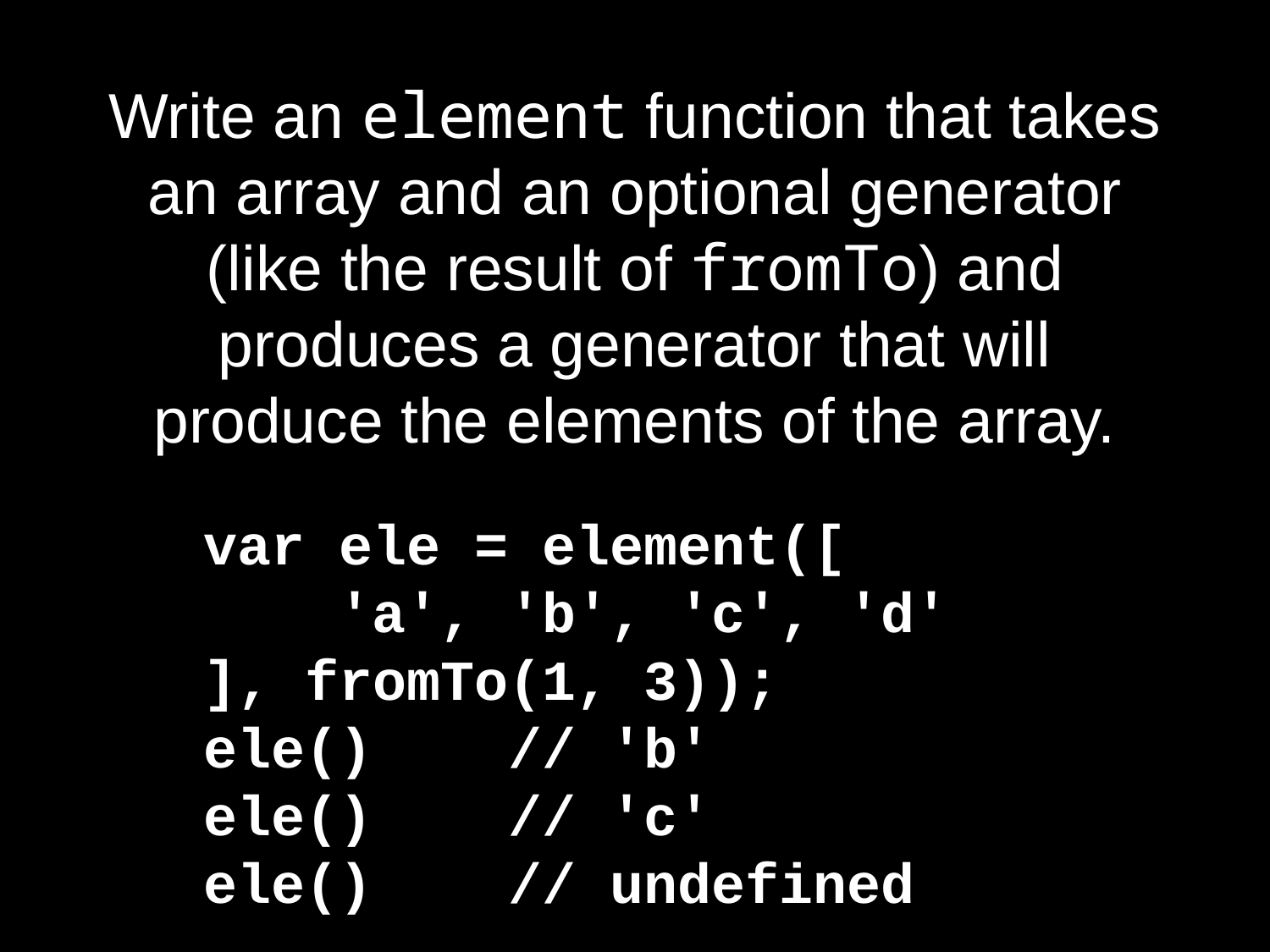

# Write an element function that takes an array and an optional generator (like the result of fromTo) and produces a generator that will produce the elements of the array.
var ele = element([
    'a', 'b', 'c', 'd'
], fromTo(1, 3));
ele()    // 'b'
ele()    // 'c'
ele()    // undefined